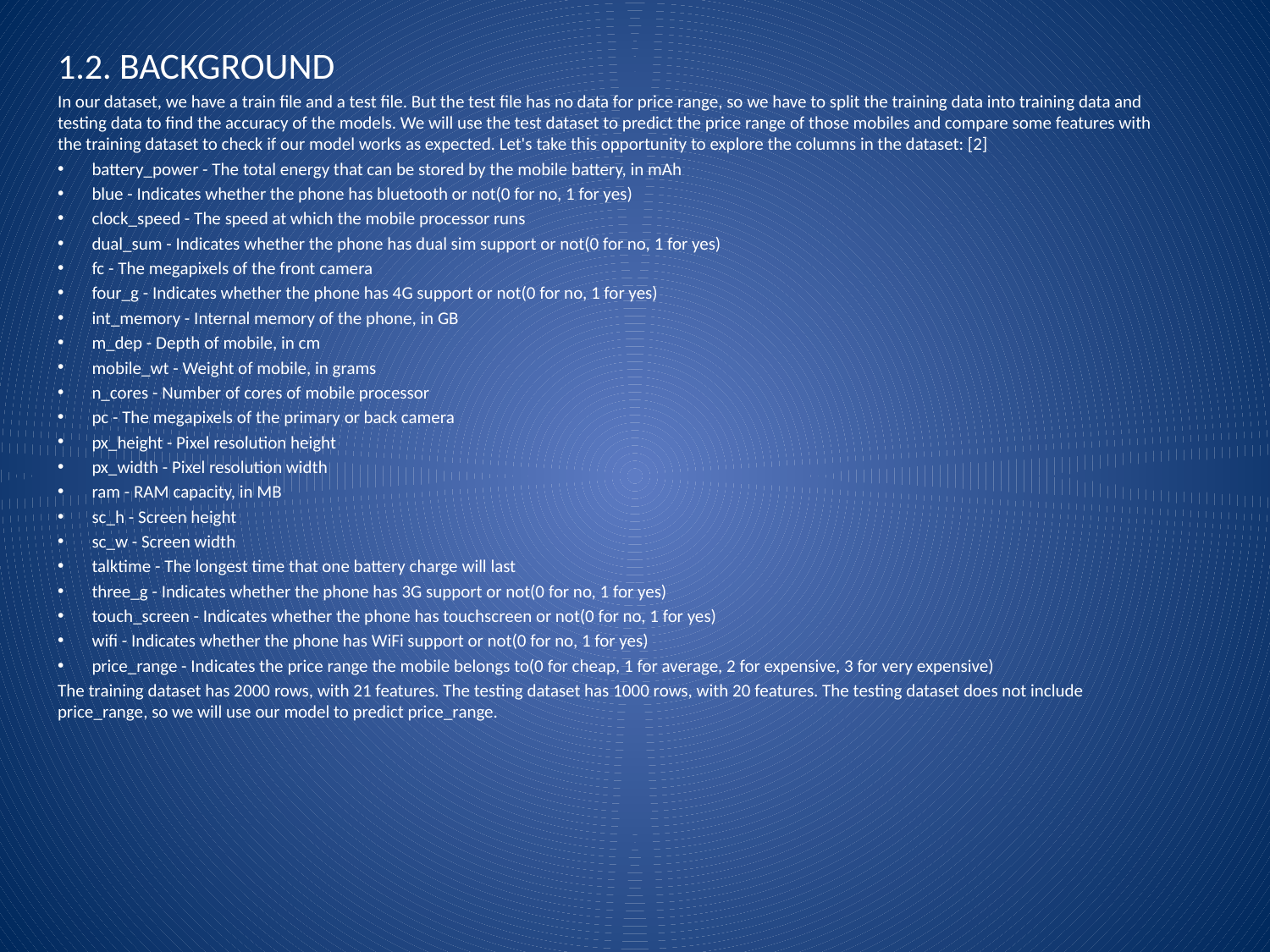

1.2. BACKGROUND
In our dataset, we have a train file and a test file. But the test file has no data for price range, so we have to split the training data into training data and testing data to find the accuracy of the models. We will use the test dataset to predict the price range of those mobiles and compare some features with the training dataset to check if our model works as expected. Let's take this opportunity to explore the columns in the dataset: [2]
battery_power - The total energy that can be stored by the mobile battery, in mAh
blue - Indicates whether the phone has bluetooth or not(0 for no, 1 for yes)
clock_speed - The speed at which the mobile processor runs
dual_sum - Indicates whether the phone has dual sim support or not(0 for no, 1 for yes)
fc - The megapixels of the front camera
four_g - Indicates whether the phone has 4G support or not(0 for no, 1 for yes)
int_memory - Internal memory of the phone, in GB
m_dep - Depth of mobile, in cm
mobile_wt - Weight of mobile, in grams
n_cores - Number of cores of mobile processor
pc - The megapixels of the primary or back camera
px_height - Pixel resolution height
px_width - Pixel resolution width
ram - RAM capacity, in MB
sc_h - Screen height
sc_w - Screen width
talktime - The longest time that one battery charge will last
three_g - Indicates whether the phone has 3G support or not(0 for no, 1 for yes)
touch_screen - Indicates whether the phone has touchscreen or not(0 for no, 1 for yes)
wifi - Indicates whether the phone has WiFi support or not(0 for no, 1 for yes)
price_range - Indicates the price range the mobile belongs to(0 for cheap, 1 for average, 2 for expensive, 3 for very expensive)
The training dataset has 2000 rows, with 21 features. The testing dataset has 1000 rows, with 20 features. The testing dataset does not include price_range, so we will use our model to predict price_range.